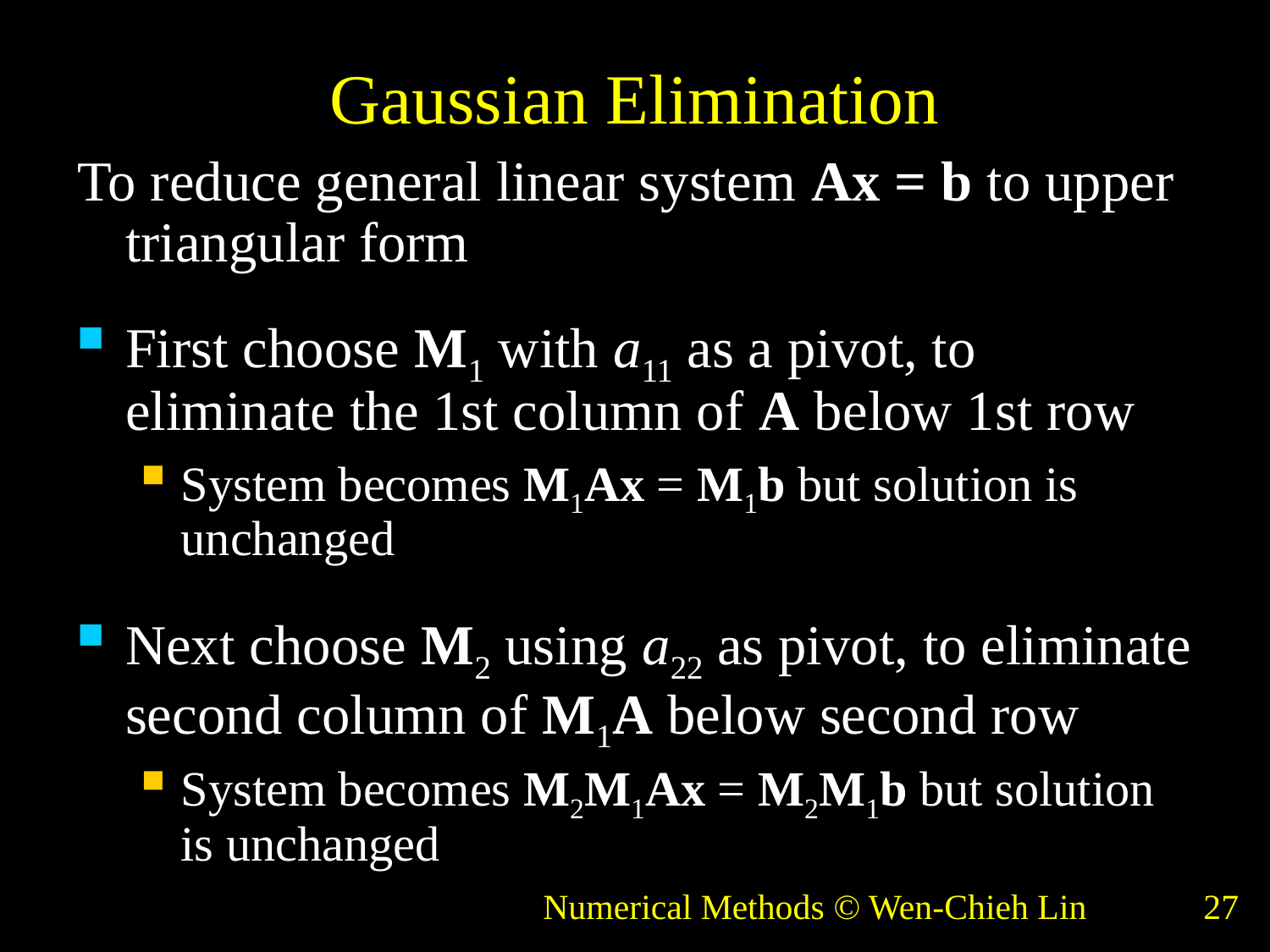

# Gaussian Elimination
To reduce general linear system Ax = b to upper triangular form

First choose M1 with a11 as a pivot, to eliminate the 1st column of A below 1st row
System becomes M1Ax = M1b but solution is unchanged

Next choose M2 using a22 as pivot, to eliminate second column of M1A below second row
System becomes M2M1Ax = M2M1b but solution is unchanged
Numerical Methods © Wen-Chieh Lin
27